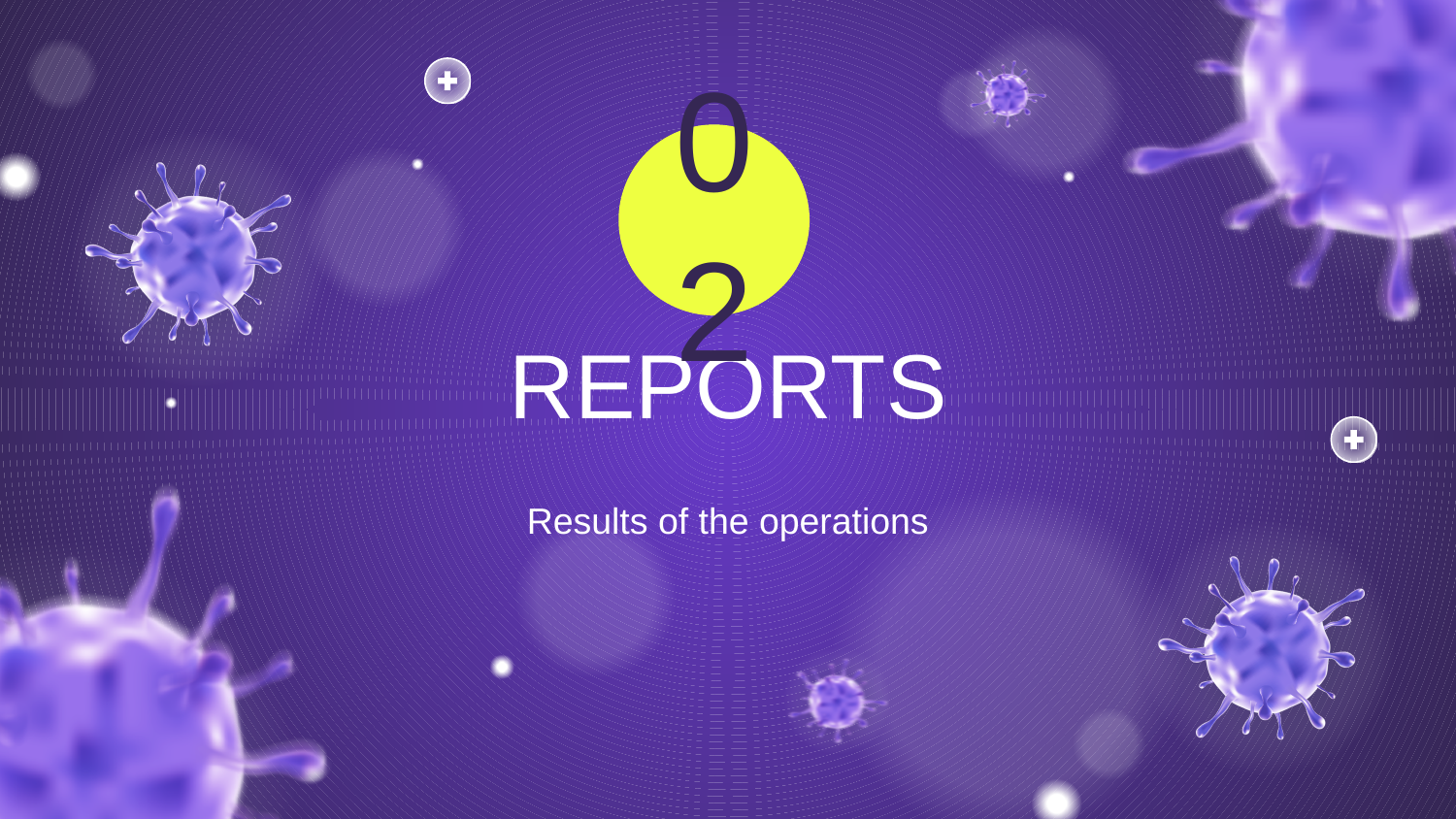

# 02
REPORTS
Results of the operations